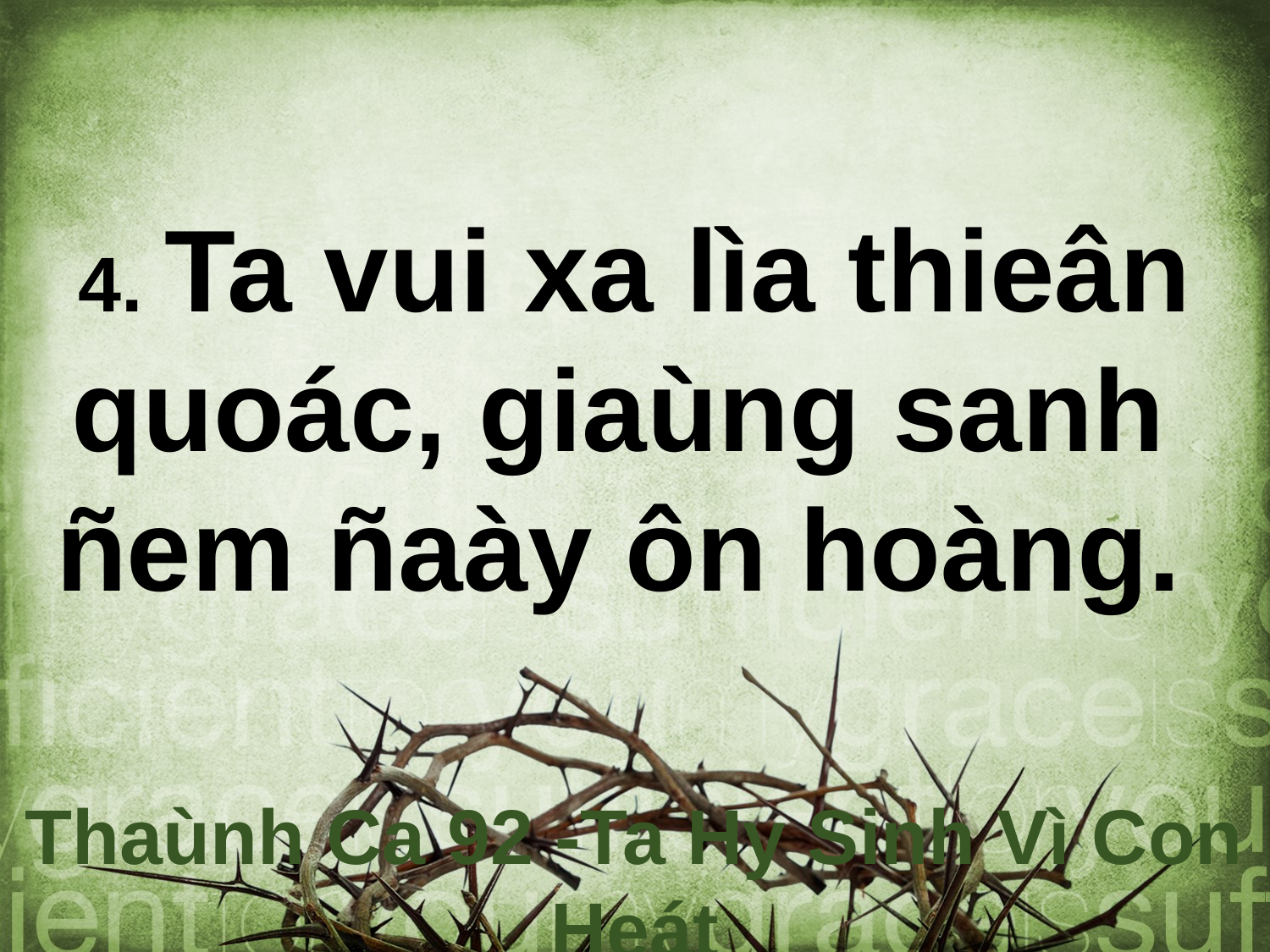

4. Ta vui xa lìa thieân quoác, giaùng sanh
ñem ñaày ôn hoàng.
Thaùnh Ca 92 -Ta Hy Sinh Vì Con Heát